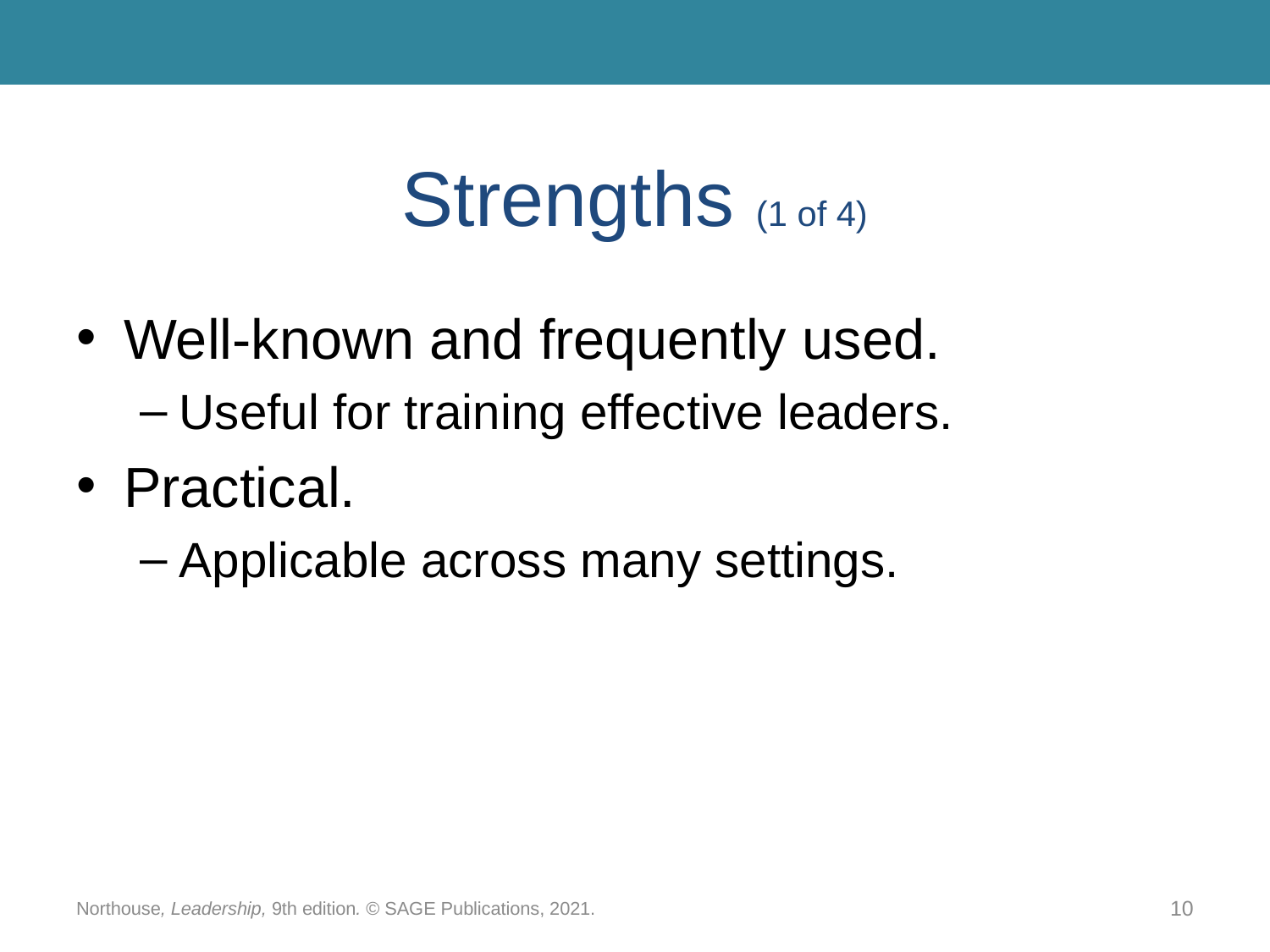

# Strengths (1 of 4)
Well-known and frequently used.
Useful for training effective leaders.
Practical.
Applicable across many settings.
Northouse, Leadership, 9th edition. © SAGE Publications, 2021.
10